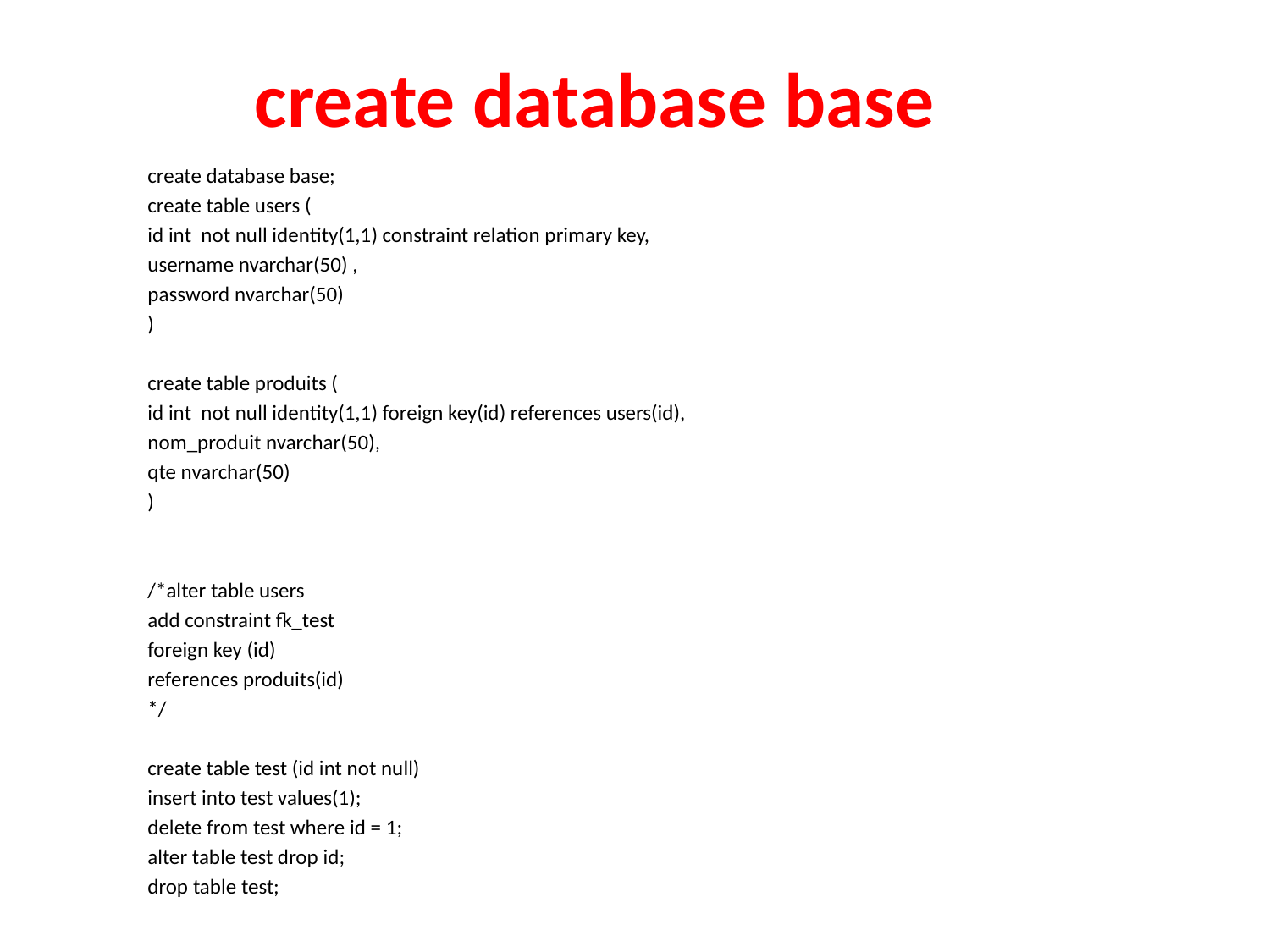

# create database base
create database base;
create table users (
id int  not null identity(1,1) constraint relation primary key,
username nvarchar(50) ,
password nvarchar(50)
)

create table produits (
id int  not null identity(1,1) foreign key(id) references users(id),
nom_produit nvarchar(50),
qte nvarchar(50)
)

/*alter table users
add constraint fk_test
foreign key (id)
references produits(id)
*/

create table test (id int not null)
insert into test values(1);
delete from test where id = 1;
alter table test drop id;
drop table test;